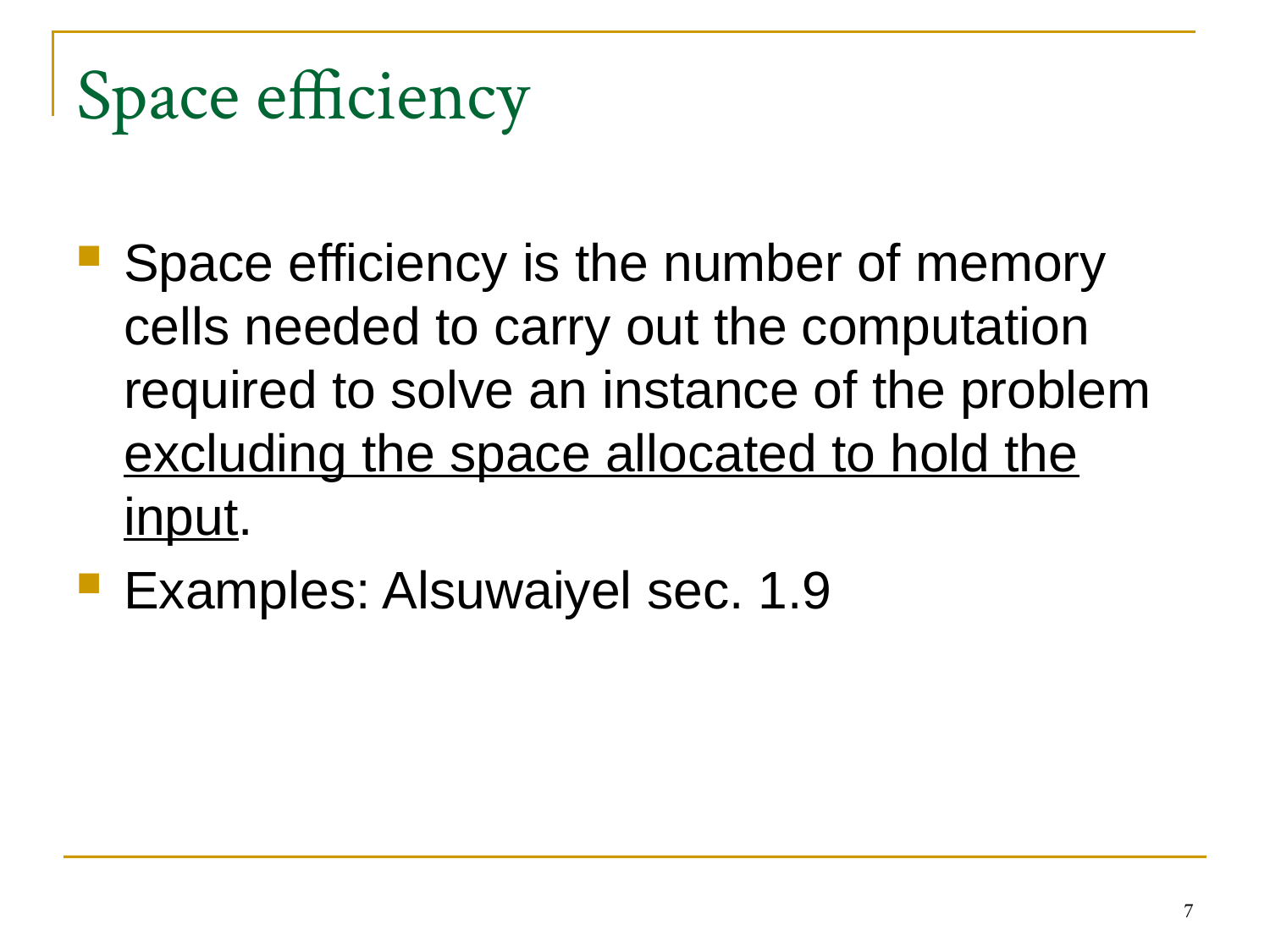

# Space efficiency
Space efficiency is the number of memory cells needed to carry out the computation required to solve an instance of the problem excluding the space allocated to hold the input.
Examples: Alsuwaiyel sec. 1.9
7